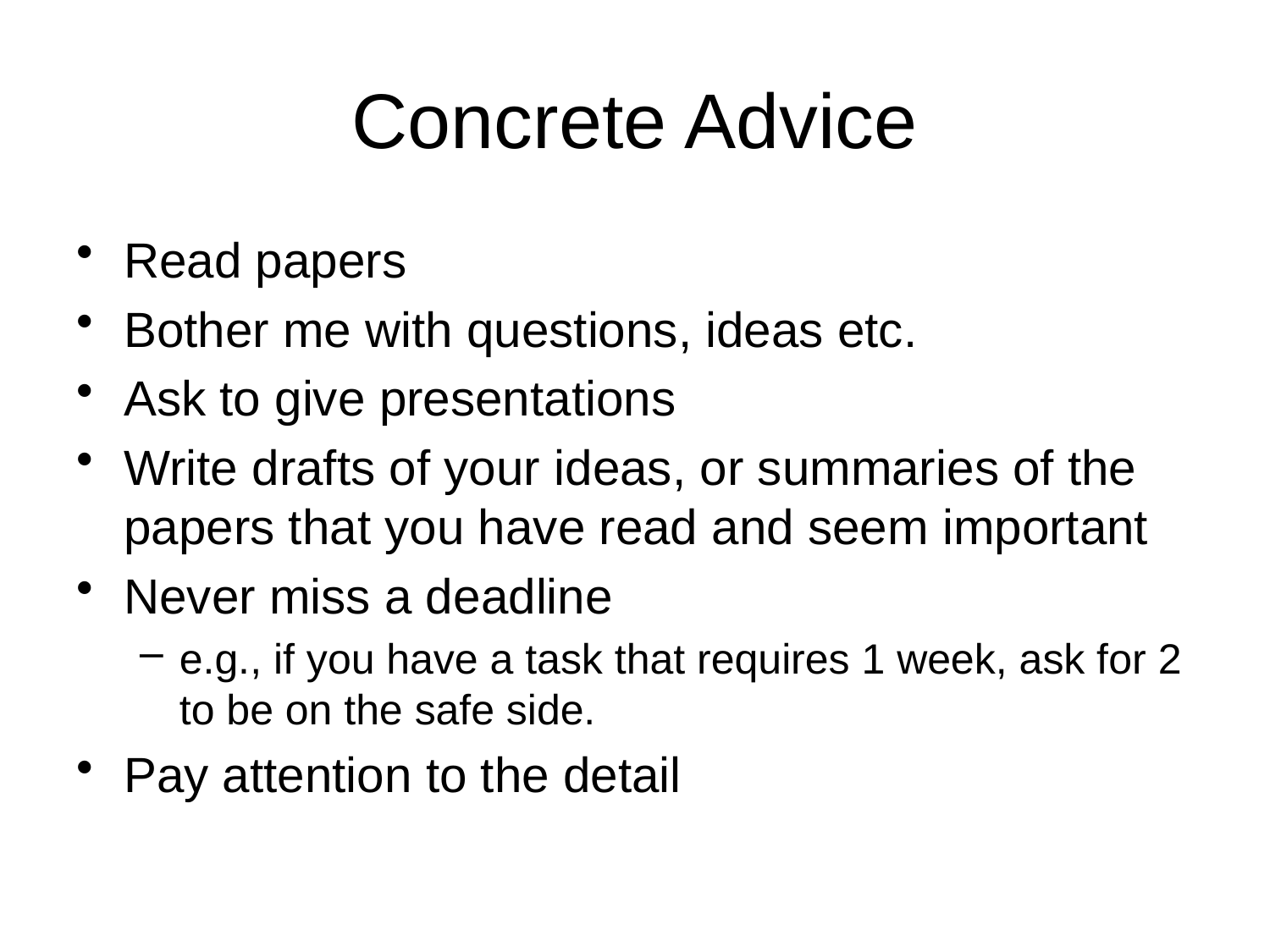

# Concrete Advice
Read papers
Bother me with questions, ideas etc.
Ask to give presentations
Write drafts of your ideas, or summaries of the papers that you have read and seem important
Never miss a deadline
e.g., if you have a task that requires 1 week, ask for 2 to be on the safe side.
Pay attention to the detail